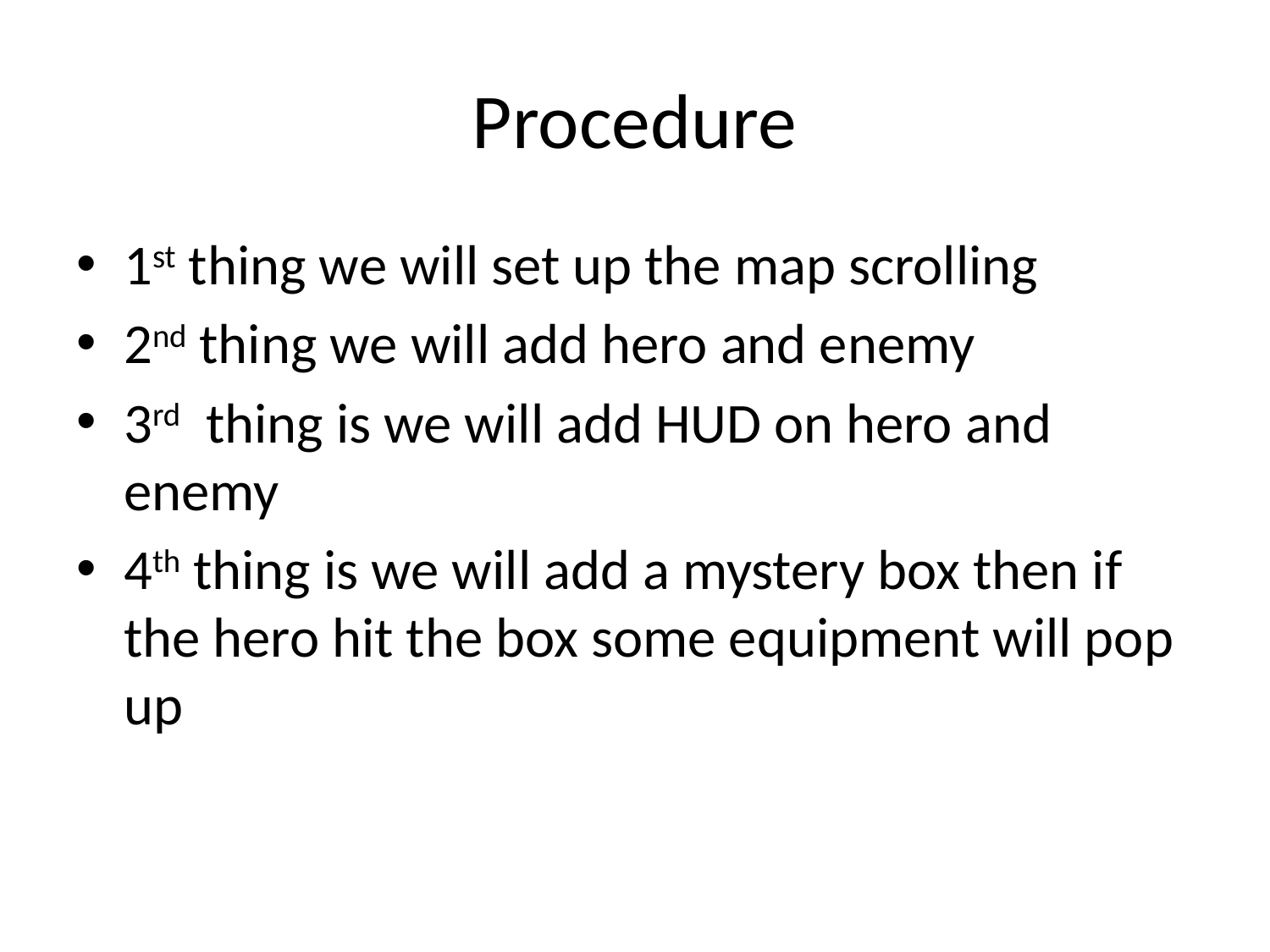

# Procedure
1st thing we will set up the map scrolling
2nd thing we will add hero and enemy
3rd  thing is we will add HUD on hero and enemy
4th thing is we will add a mystery box then if the hero hit the box some equipment will pop up